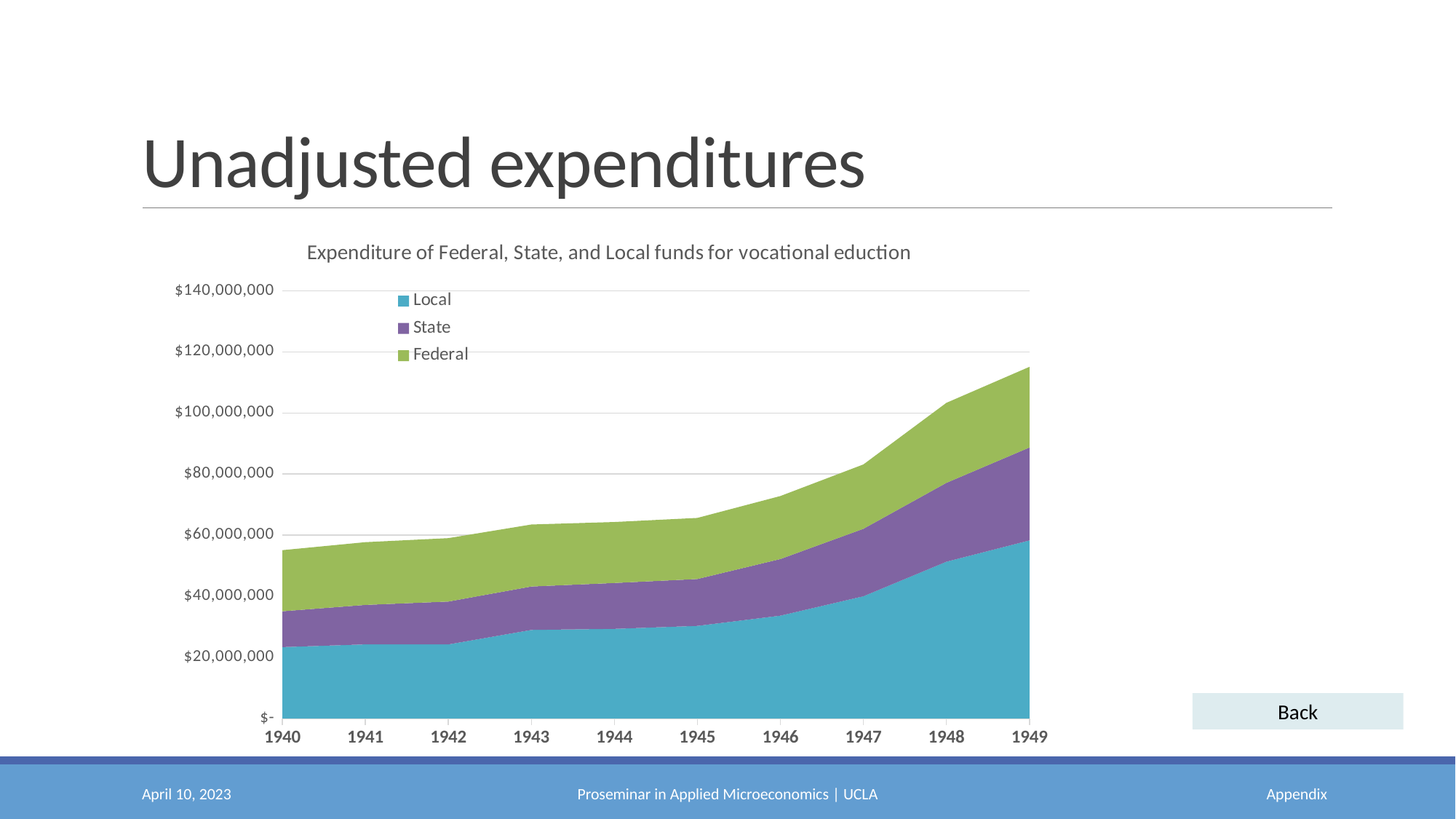

# Unadjusted expenditures

### Chart: Expenditure of Federal, State, and Local funds for vocational eduction

| Category |  |  |  |
|---|---|---|---|
| 1940 | 23339835.33 | 11737244.23 | 20004231.75 |
| 1941 | 24237964.18 | 12920546.01 | 20546607.13 |
| 1942 | 24220122.58 | 14045110.78 | 20757509.28 |
| 1943 | 28971371.39 | 14210234.57 | 20306645.17 |
| 1944 | 29324772.38 | 15016219.67 | 19958305.0 |
| 1945 | 30289301.02 | 15347766.1 | 20004573.38 |
| 1946 | 33640907.31 | 18537851.34 | 20628072.26 |
| 1947 | 39984573.29 | 22100073.71 | 21087435.84 |
| 1948 | 51305110.3 | 25833918.64 | 26200368.06 |
| 1949 | 58283454.4 | 30438935.13 | 26408982.05 |
Back
April 10, 2023
Proseminar in Applied Microeconomics | UCLA
Appendix